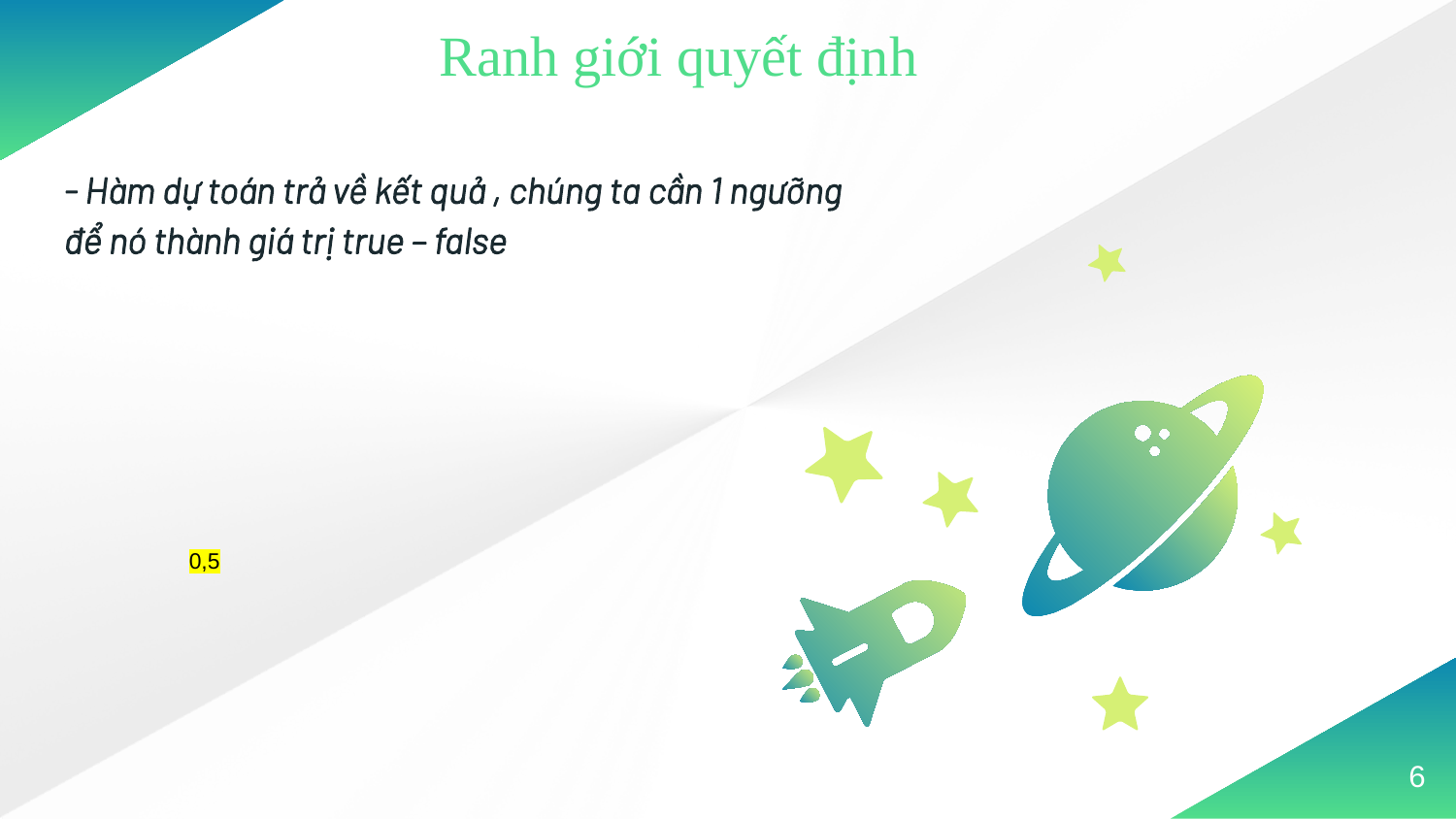

Ranh giới quyết định
- Hàm dự toán trả về kết quả , chúng ta cần 1 ngưỡng để nó thành giá trị true – false

0,5

6